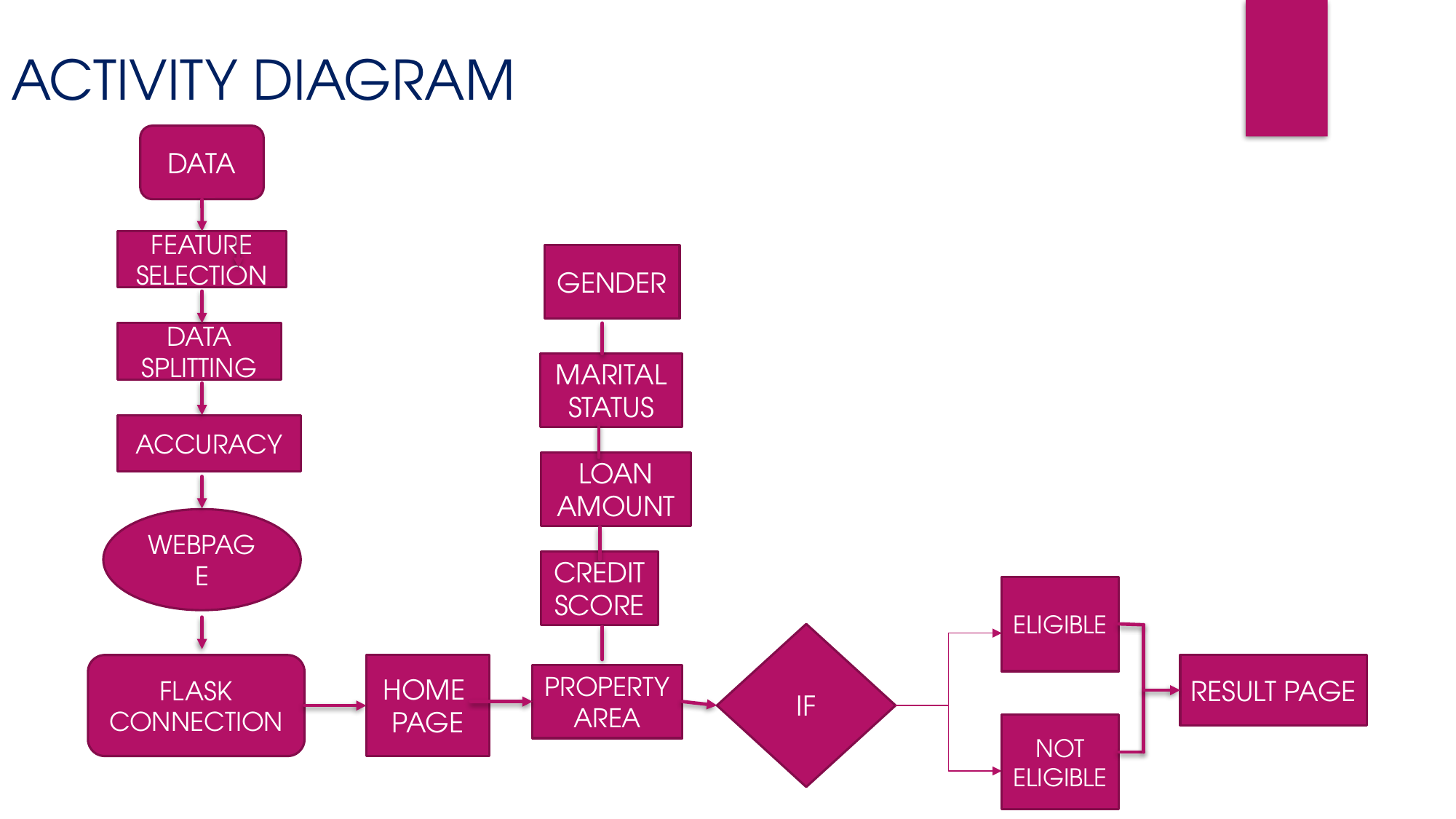

ACTIVITY DIAGRAM
DATA
FEATURE SELECTION
GENDER
DATA SPLITTING
MARITAL STATUS
ACCURACY
LOAN AMOUNT
WEBPAGE
CREDIT SCORE
ELIGIBLE
IF
FLASK CONNECTION
HOME
PAGE
RESULT PAGE
PROPERTY AREA
NOT ELIGIBLE